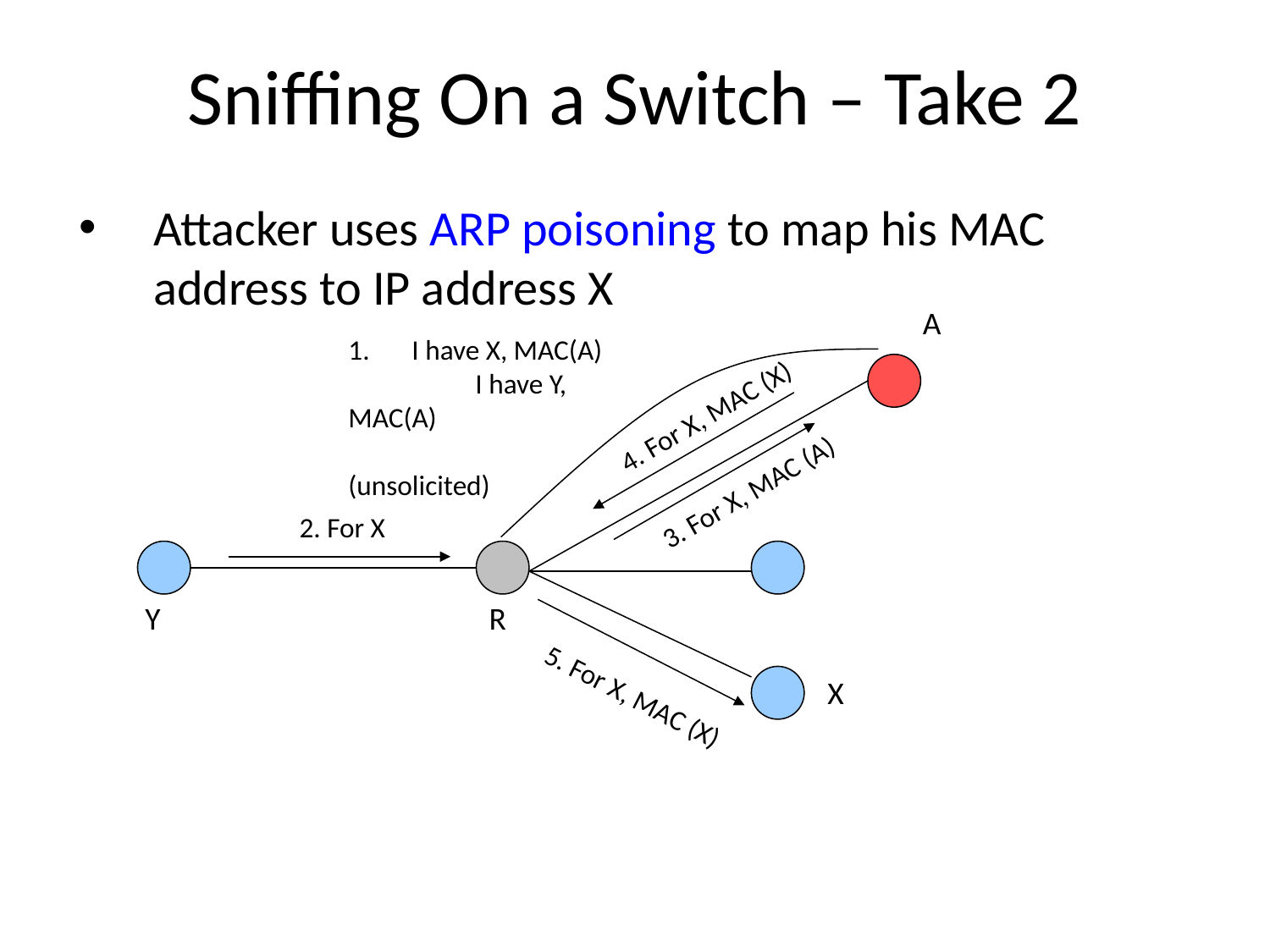

# Sniffing On a Switch – Take 2
Attacker uses ARP poisoning to map his MAC address to IP address X
A
I have X, MAC(A)
	I have Y, MAC(A)
	(unsolicited)

4. For X, MAC (X)
3. For X, MAC (A)
2. For X

Y
R

X
5. For X, MAC (X)